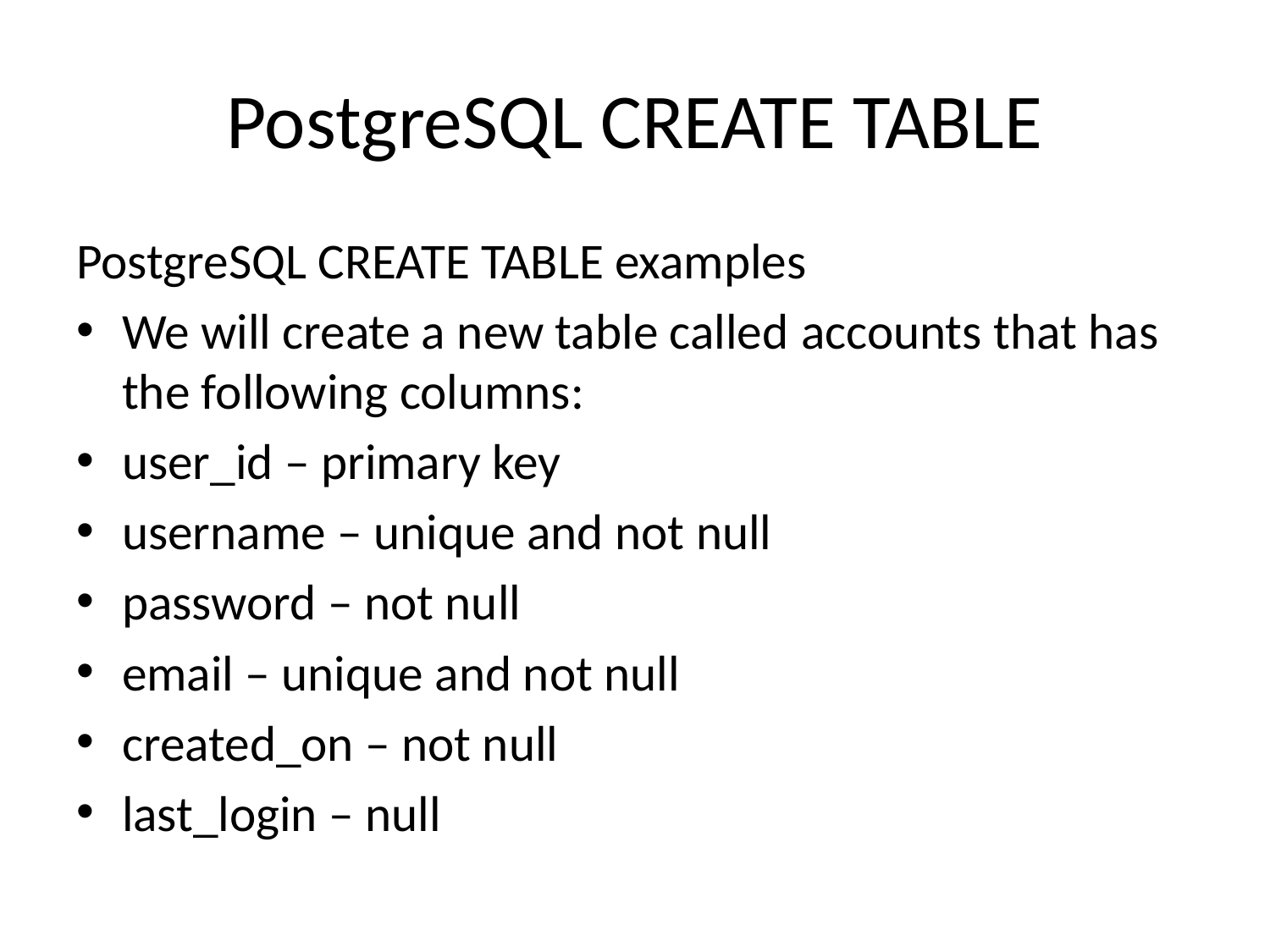

# PostgreSQL CREATE TABLE
PostgreSQL CREATE TABLE examples
We will create a new table called accounts that has the following columns:
user_id – primary key
username – unique and not null
password – not null
email – unique and not null
created_on – not null
last_login – null